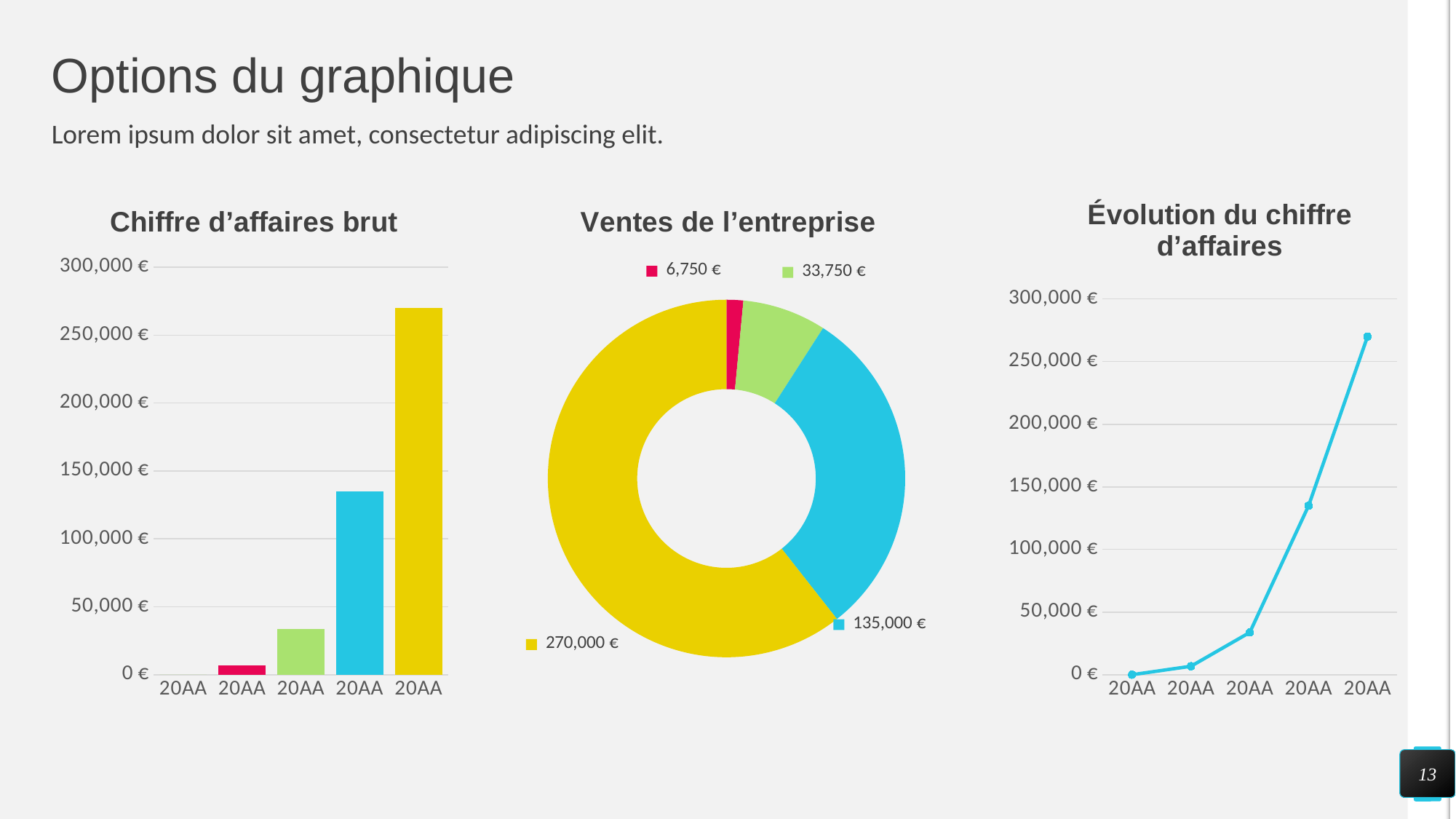

# Options du graphique
Lorem ipsum dolor sit amet, consectetur adipiscing elit.

### Chart: Chiffre d’affaires brut

| Category | Série 1 |
|---|---|
| 20AA | 0.0 |
| 20AA | 6750.0 |
| 20AA | 33750.0 |
| 20AA | 135000.0 |
| 20AA | 270000.0 |

### Chart: Ventes de l’entreprise

| Category | Série 1 |
|---|---|
| 20AA | 0.0 |
| 20AA | 6750.0 |
| 20AA | 33750.0 |
| 20AA | 135000.0 |
| 20AA | 270000.0 |

### Chart: Évolution du chiffre d’affaires

| Category | Série 1 |
|---|---|
| 20AA | 0.0 |
| 20AA | 6750.0 |
| 20AA | 33750.0 |
| 20AA | 135000.0 |
| 20AA | 270000.0 |
13